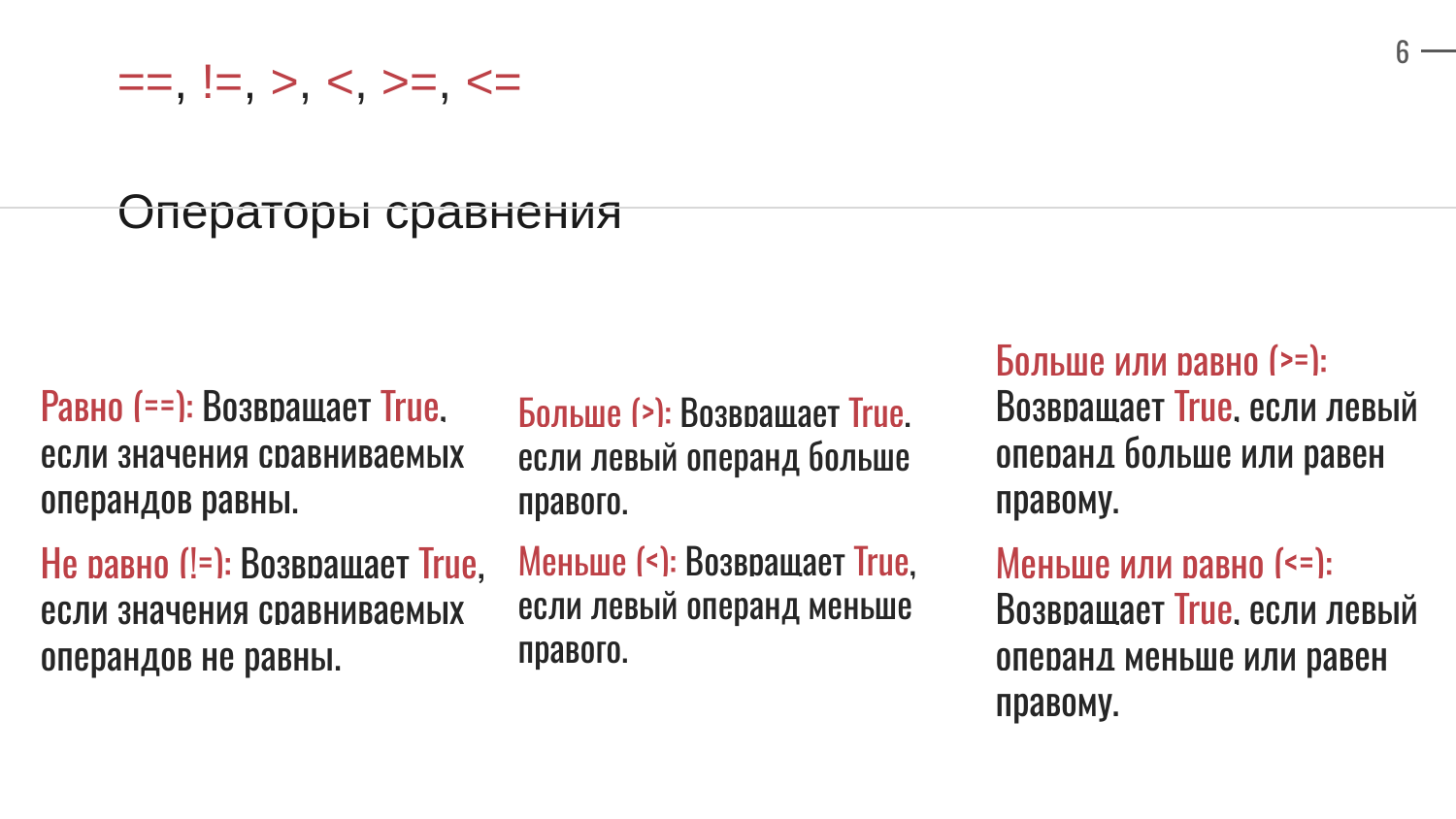

==, !=, >, <, >=, <=
Операторы сравнения
Равно (==): Возвращает True, если значения сравниваемых операндов равны.
Не равно (!=): Возвращает True, если значения сравниваемых операндов не равны.
Больше (>): Возвращает True, если левый операнд больше правого.
Меньше (<): Возвращает True, если левый операнд меньше правого.
Больше или равно (>=): Возвращает True, если левый операнд больше или равен правому.
Меньше или равно (<=): Возвращает True, если левый операнд меньше или равен правому.